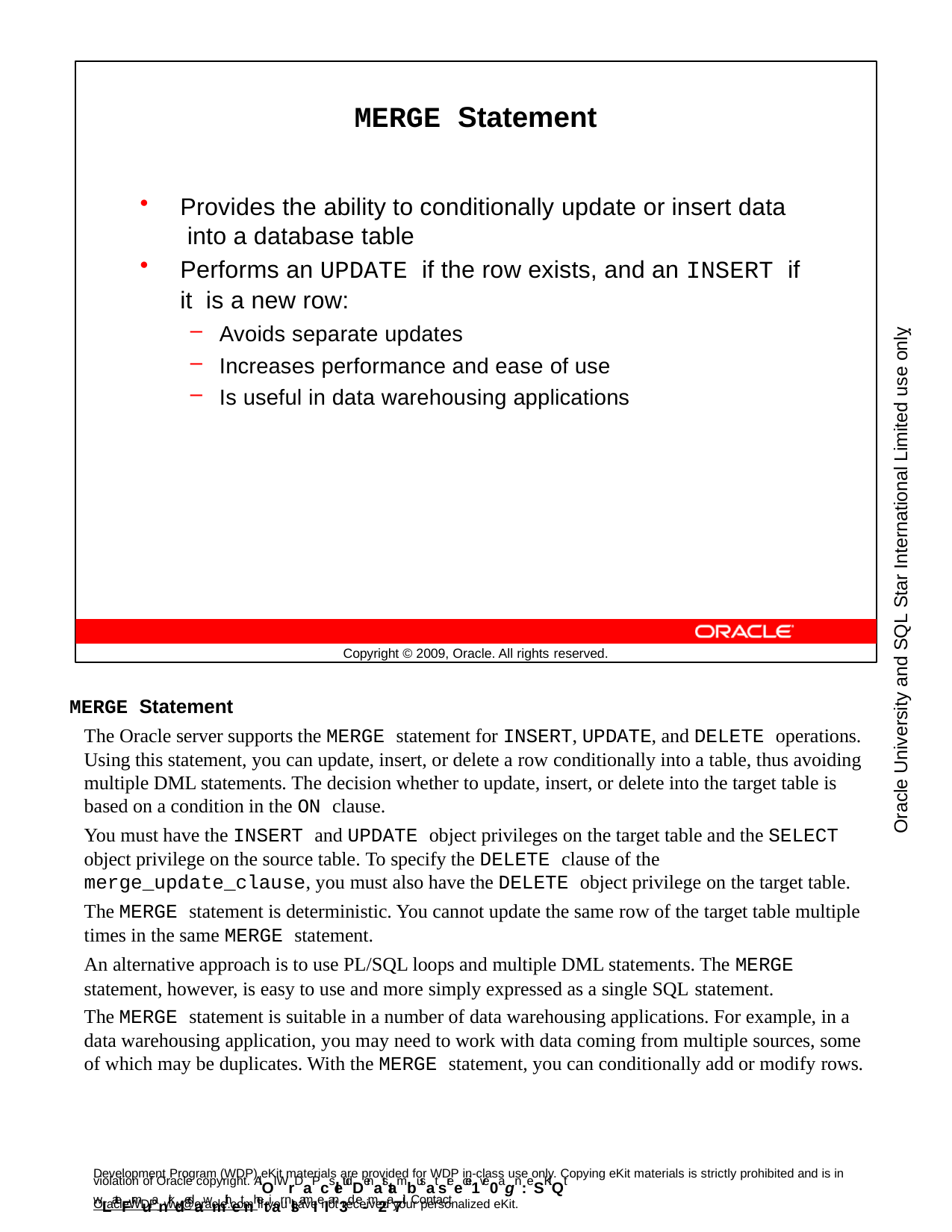

MERGE Statement

Provides the ability to conditionally update or insert data  into a database table
Performs an UPDATE if the row exists, and an INSERT if it  is a new row:
Avoids separate updates
Increases performance and ease of use
Is useful in data warehousing applications
Oracle University and SQL Star International Limited use onlyฺ
Copyright © 2009, Oracle. All rights reserved.

MERGE Statement
The Oracle server supports the MERGE statement for INSERT, UPDATE, and DELETE operations.  Using this statement, you can update, insert, or delete a row conditionally into a table, thus avoiding  multiple DML statements. The decision whether to update, insert, or delete into the target table is  based on a condition in the ON clause.
You must have the INSERT and UPDATE object privileges on the target table and the SELECT  object privilege on the source table. To specify the DELETE clause of the  merge_update_clause, you must also have the DELETE object privilege on the target table.
The MERGE statement is deterministic. You cannot update the same row of the target table multiple  times in the same MERGE statement.
An alternative approach is to use PL/SQL loops and multiple DML statements. The MERGE
statement, however, is easy to use and more simply expressed as a single SQL statement.
The MERGE statement is suitable in a number of data warehousing applications. For example, in a  data warehousing application, you may need to work with data coming from multiple sources, some  of which may be duplicates. With the MERGE statement, you can conditionally add or modify rows.
Development Program (WDP) eKit materials are provided for WDP in-class use only. Copying eKit materials is strictly prohibited and is in
violation of Oracle copyright. AlOl WrDaPcsletudDenatstambusat sreecei1ve0agn:eSKiQt wLateFrmuanrkdedawmithetnhetiar nlsamIeI an3d e-m2a7il. Contact
OracleWDP_ww@oracle.com if you have not received your personalized eKit.